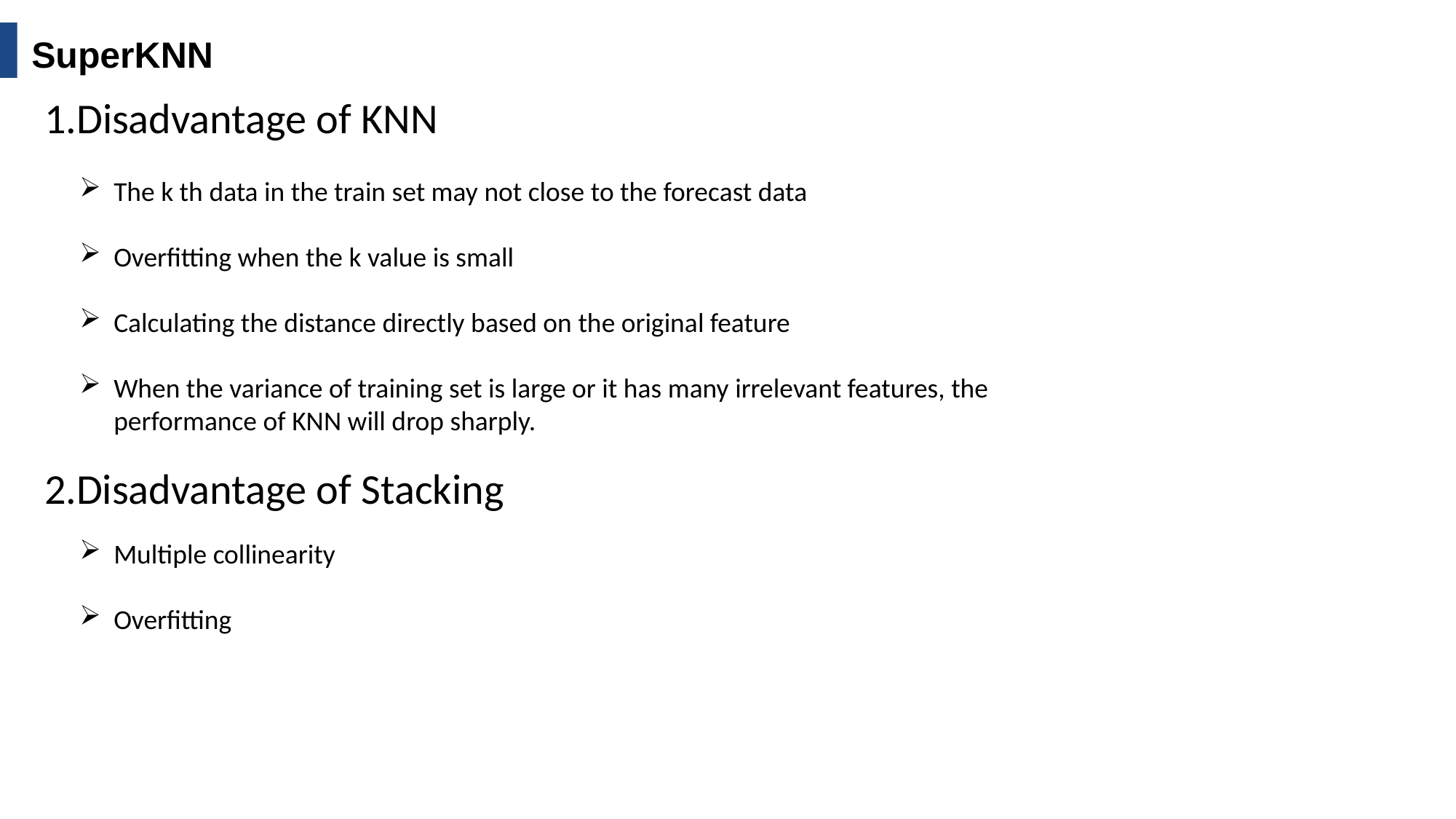

SuperKNN
1.Disadvantage of KNN
The k th data in the train set may not close to the forecast data

Overfitting when the k value is small

Calculating the distance directly based on the original feature

When the variance of training set is large or it has many irrelevant features, the performance of KNN will drop sharply.
2.Disadvantage of Stacking
Multiple collinearity

Overfitting